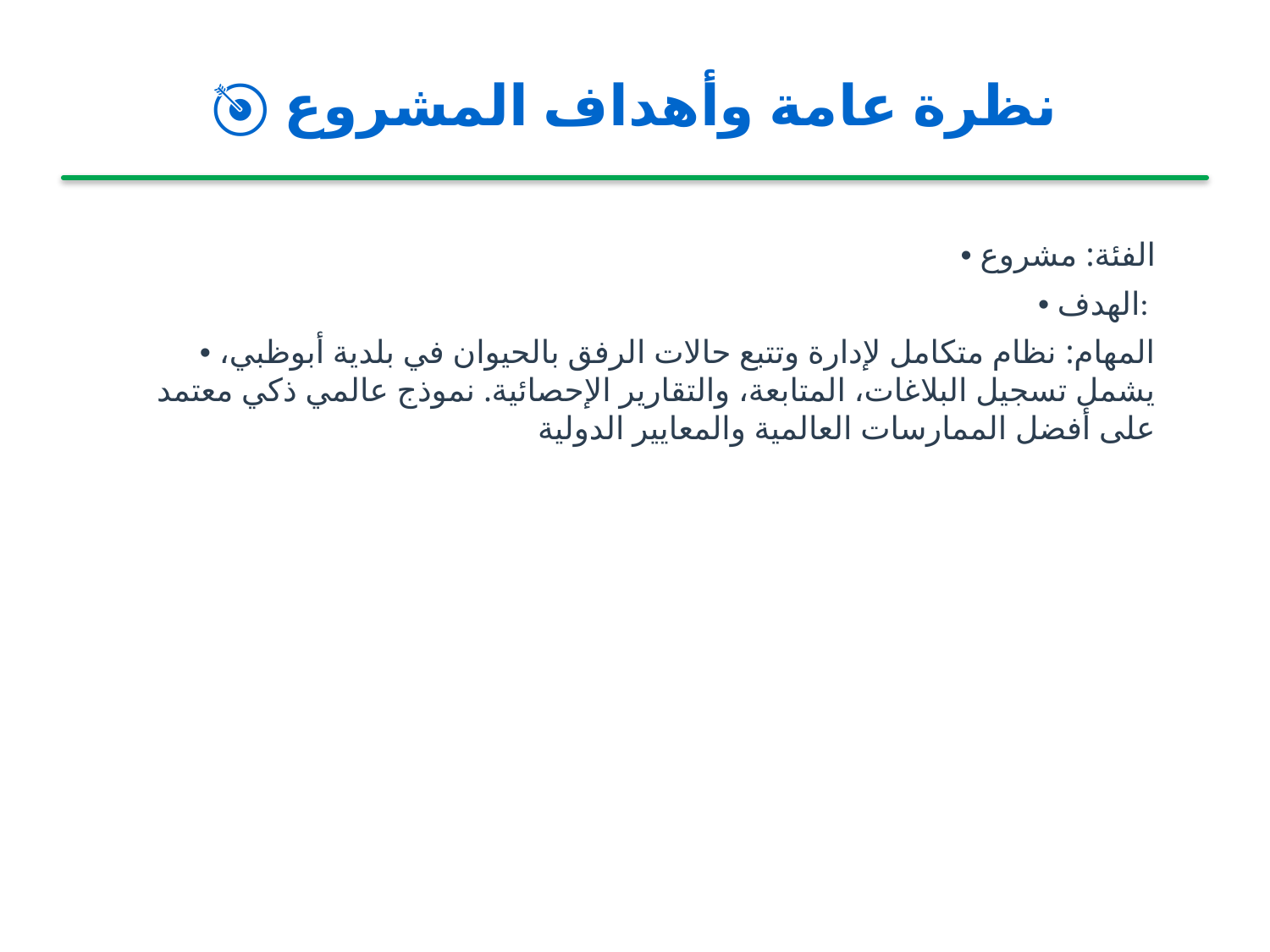

🎯 نظرة عامة وأهداف المشروع

• الفئة: مشروع
• الهدف:
• المهام: نظام متكامل لإدارة وتتبع حالات الرفق بالحيوان في بلدية أبوظبي، يشمل تسجيل البلاغات، المتابعة، والتقارير الإحصائية. نموذج عالمي ذكي معتمد على أفضل الممارسات العالمية والمعايير الدولية